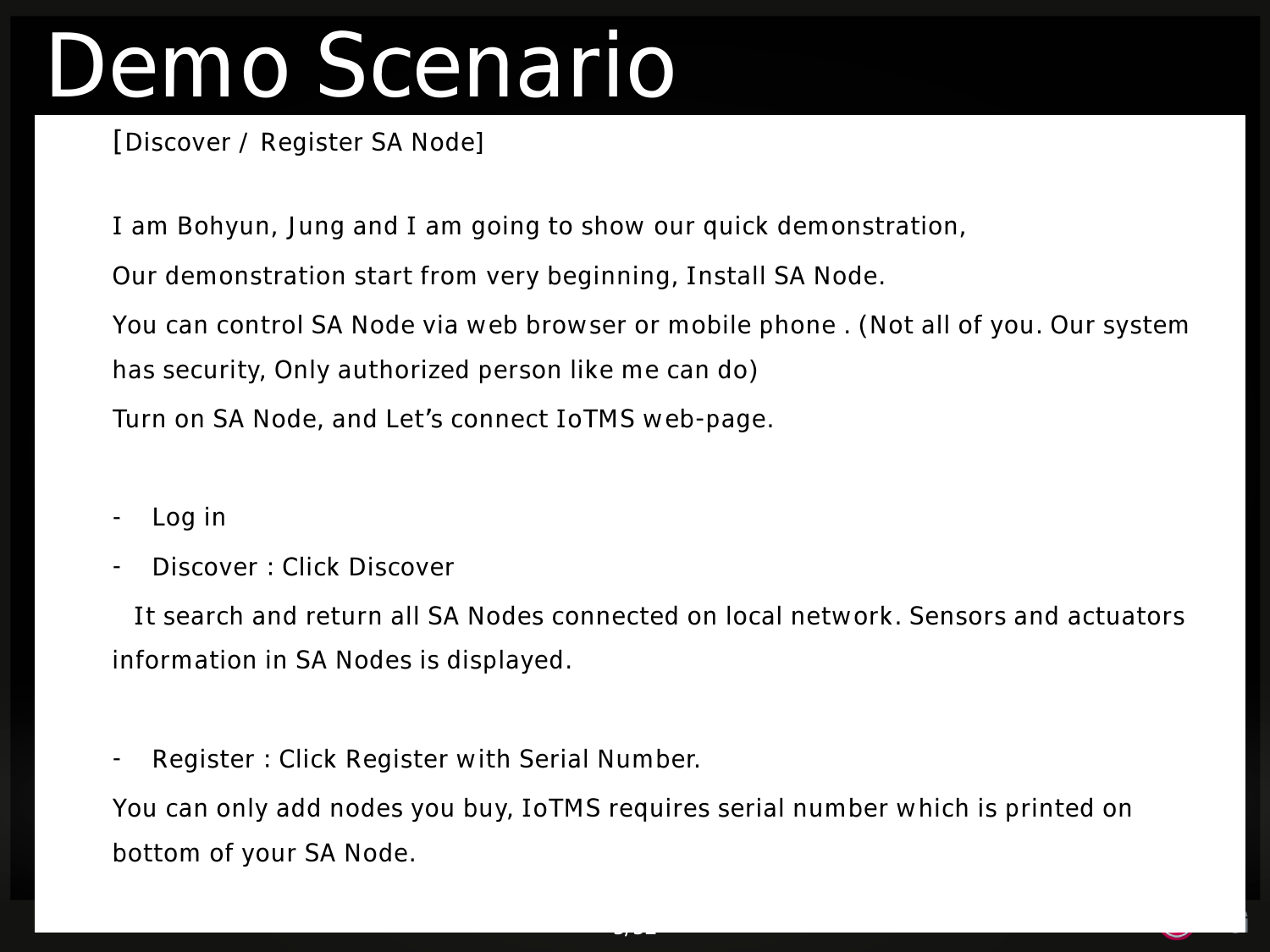

# Demo Scenario

[Discover / Register SA Node]

I am Bohyun, Jung and I am going to show our quick demonstration,
Our demonstration start from very beginning, Install SA Node.
You can control SA Node via web browser or mobile phone . (Not all of you. Our system has security, Only authorized person like me can do)
Turn on SA Node, and Let’s connect IoTMS web-page.

Log in
Discover : Click Discover
   It search and return all SA Nodes connected on local network. Sensors and actuators information in SA Nodes is displayed.

Register : Click Register with Serial Number.
You can only add nodes you buy, IoTMS requires serial number which is printed on bottom of your SA Node.

3/32